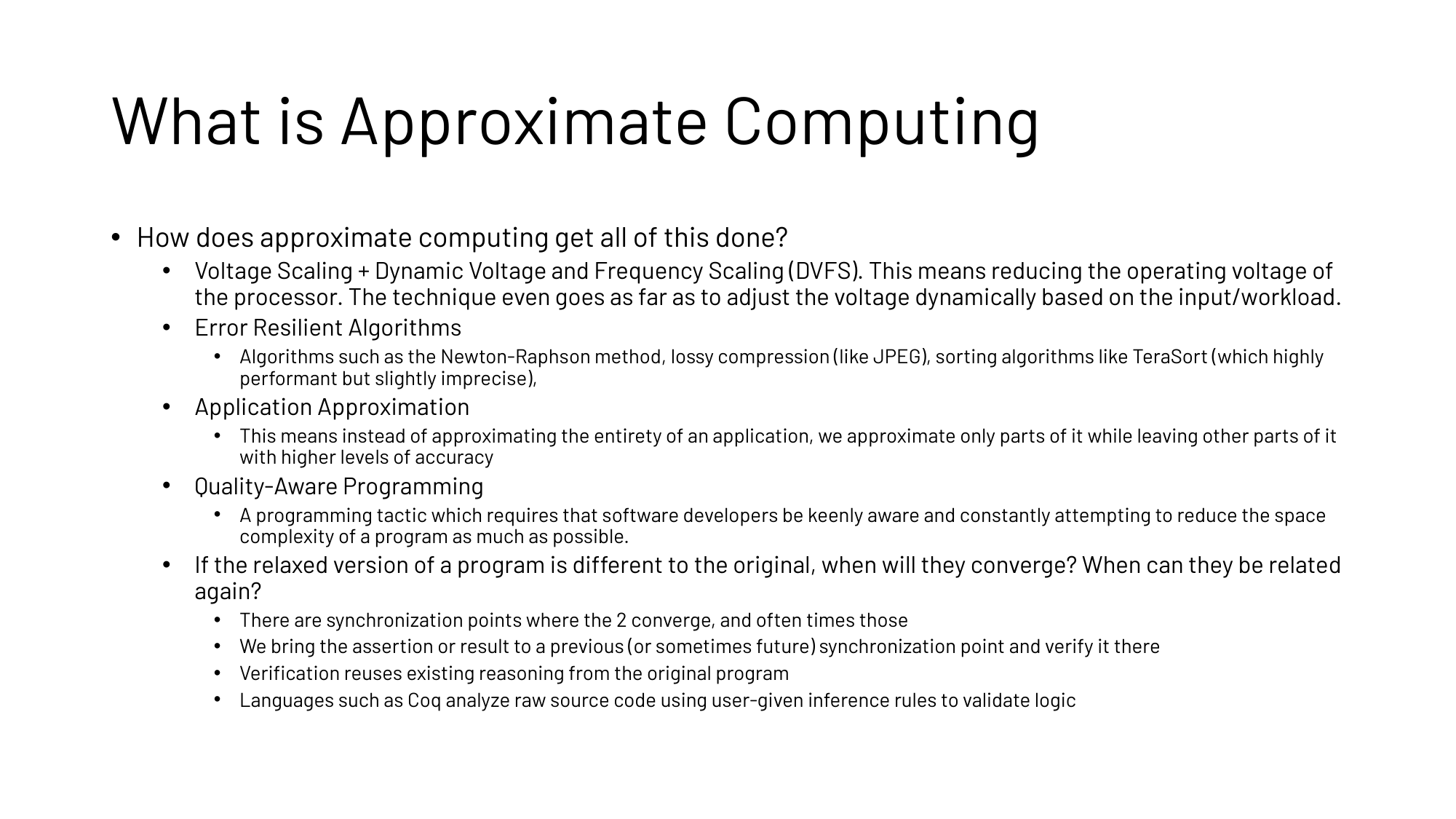

# What is Approximate Computing
How does approximate computing get all of this done?
Voltage Scaling + Dynamic Voltage and Frequency Scaling (DVFS). This means reducing the operating voltage of the processor. The technique even goes as far as to adjust the voltage dynamically based on the input/workload.
Error Resilient Algorithms
Algorithms such as the Newton-Raphson method, lossy compression (like JPEG), sorting algorithms like TeraSort (which highly performant but slightly imprecise),
Application Approximation
This means instead of approximating the entirety of an application, we approximate only parts of it while leaving other parts of it with higher levels of accuracy
Quality-Aware Programming
A programming tactic which requires that software developers be keenly aware and constantly attempting to reduce the space complexity of a program as much as possible.
If the relaxed version of a program is different to the original, when will they converge? When can they be related again?
There are synchronization points where the 2 converge, and often times those
We bring the assertion or result to a previous (or sometimes future) synchronization point and verify it there
Verification reuses existing reasoning from the original program
Languages such as Coq analyze raw source code using user-given inference rules to validate logic